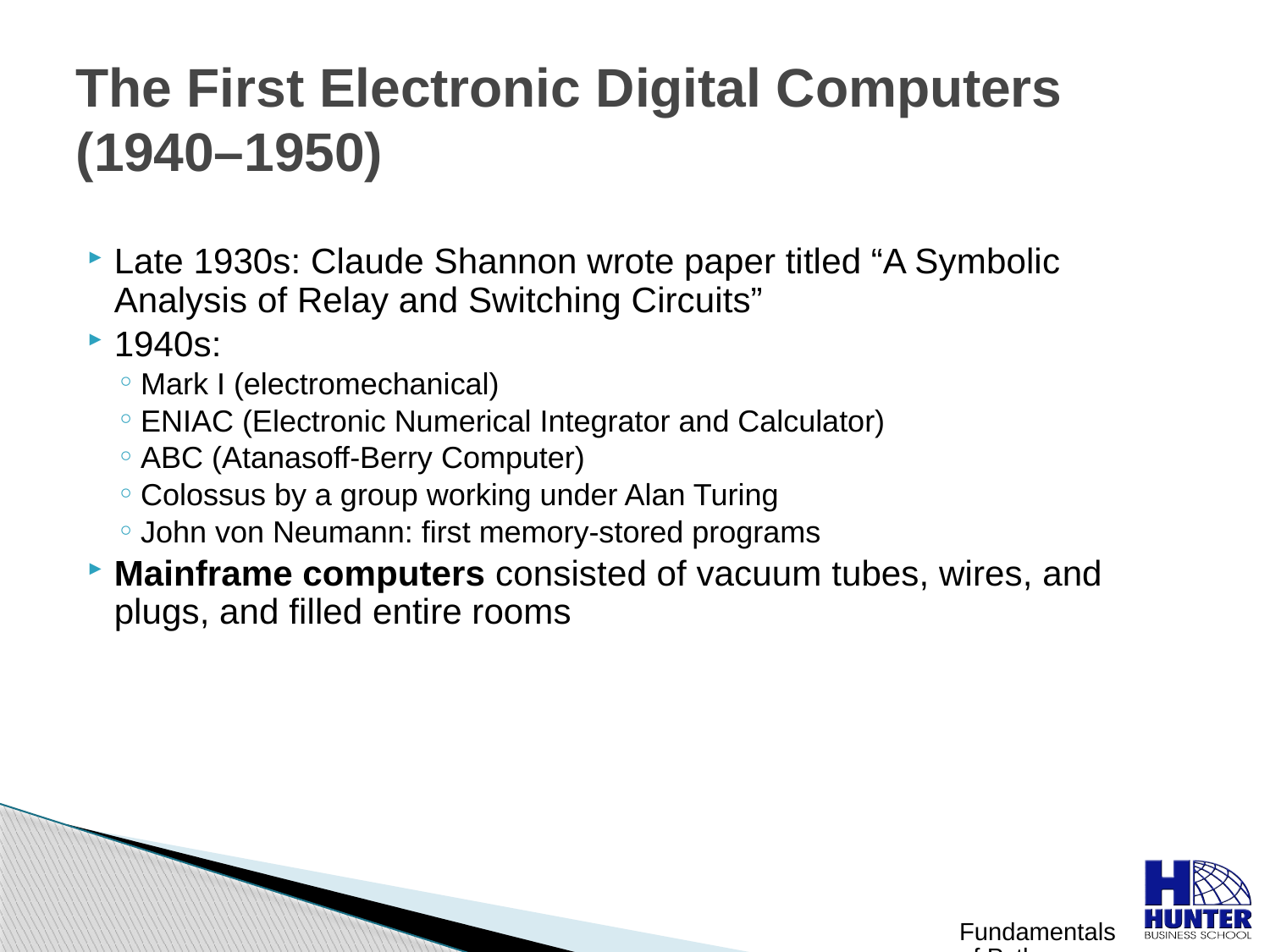

# The First Electronic Digital Computers (1940–1950)
Late 1930s: Claude Shannon wrote paper titled “A Symbolic Analysis of Relay and Switching Circuits”
1940s:
Mark I (electromechanical)
ENIAC (Electronic Numerical Integrator and Calculator)
ABC (Atanasoff-Berry Computer)
Colossus by a group working under Alan Turing
John von Neumann: first memory-stored programs
Mainframe computers consisted of vacuum tubes, wires, and plugs, and filled entire rooms
Fundamentals of Python